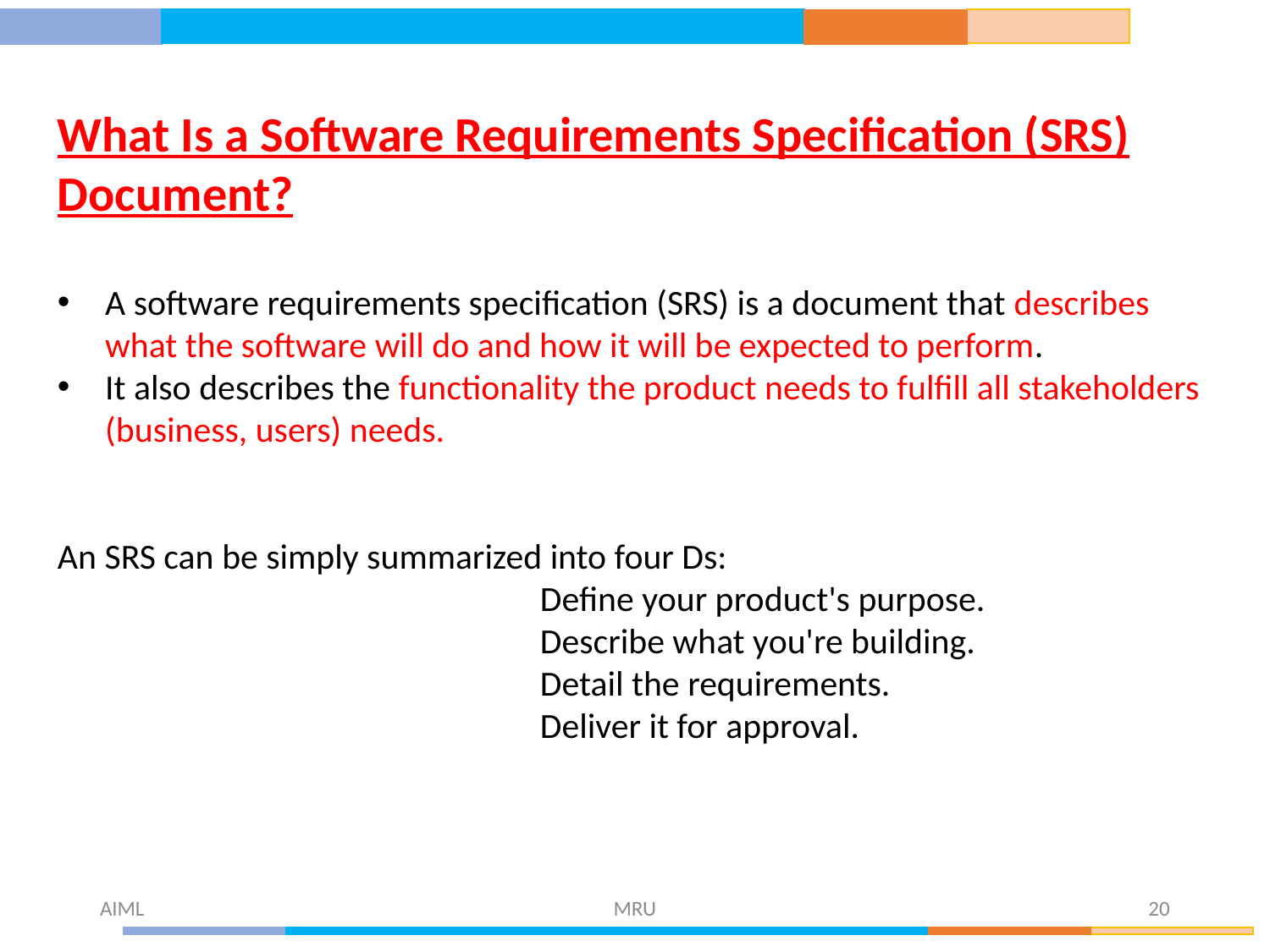

What Is a Software Requirements Specification (SRS) Document?

A software requirements specification (SRS) is a document that describes          what the software will do and how it will be expected to perform.
It also describes the functionality the product needs to fulfill all stakeholders (business, users) needs.

An SRS can be simply summarized into four Ds:
                                                            Define your product's purpose.
                                                            Describe what you're building.
                                                            Detail the requirements.
                                                            Deliver it for approval.

AIML
MRU
20